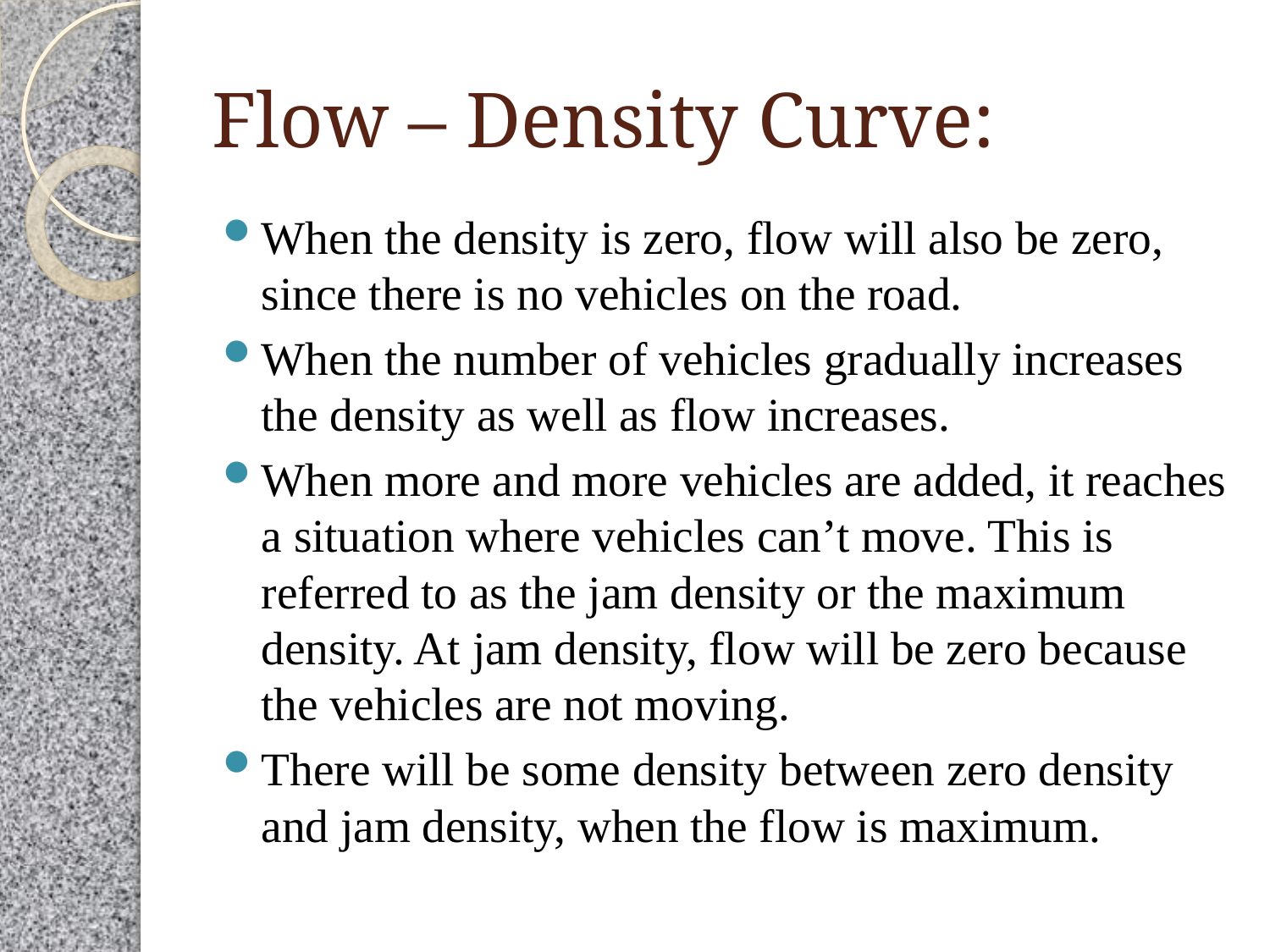

# Flow – Density Curve:
When the density is zero, flow will also be zero, since there is no vehicles on the road.
When the number of vehicles gradually increases the density as well as flow increases.
When more and more vehicles are added, it reaches a situation where vehicles can’t move. This is referred to as the jam density or the maximum density. At jam density, flow will be zero because the vehicles are not moving.
There will be some density between zero density and jam density, when the flow is maximum.